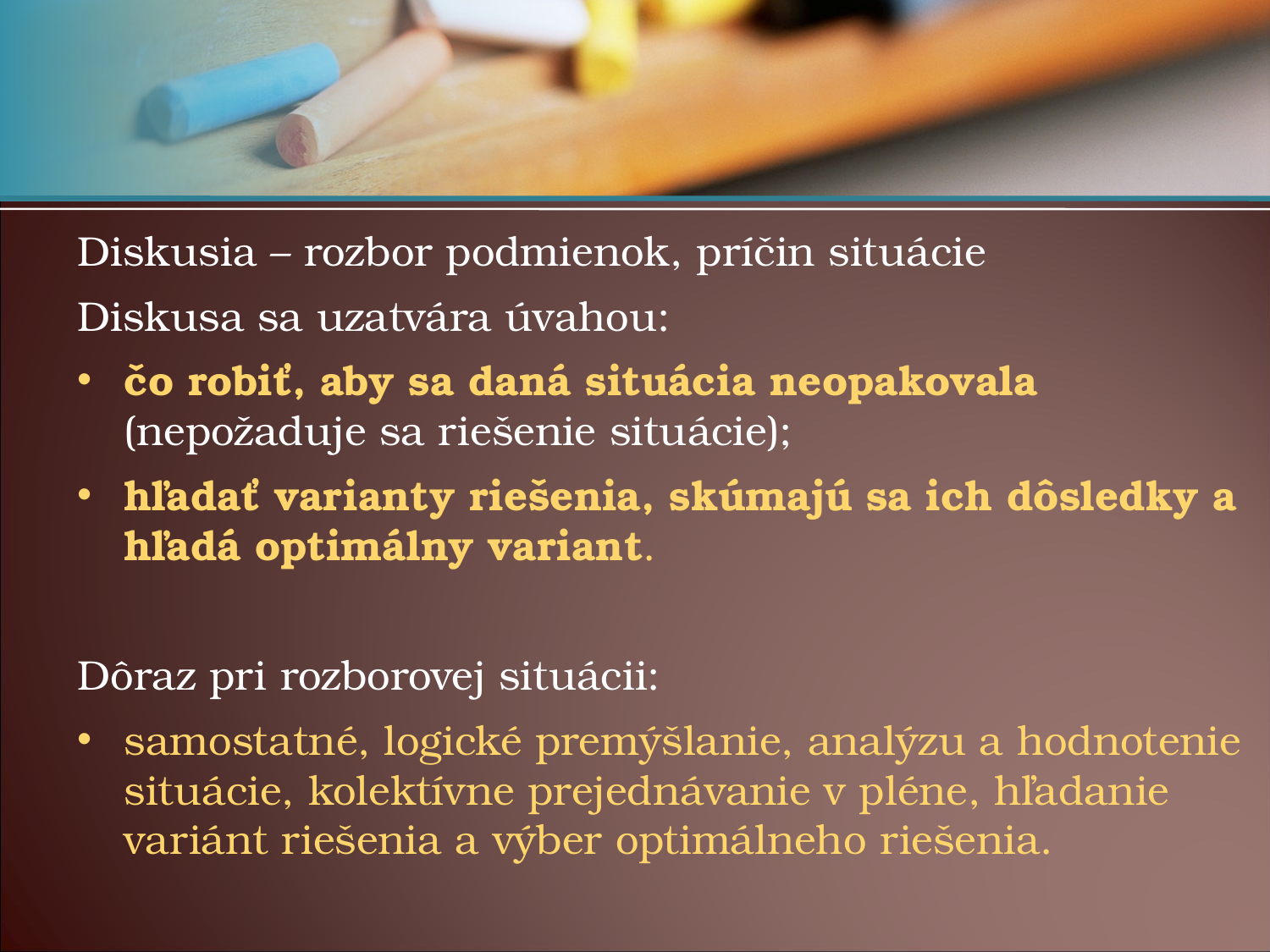

#
Diskusia – rozbor podmienok, príčin situácie
Diskusa sa uzatvára úvahou:
čo robiť, aby sa daná situácia neopakovala (nepožaduje sa riešenie situácie);
hľadať varianty riešenia, skúmajú sa ich dôsledky a hľadá optimálny variant.

Dôraz pri rozborovej situácii:
samostatné, logické premýšlanie, analýzu a hodnotenie situácie, kolektívne prejednávanie v pléne, hľadanie variánt riešenia a výber optimálneho riešenia.